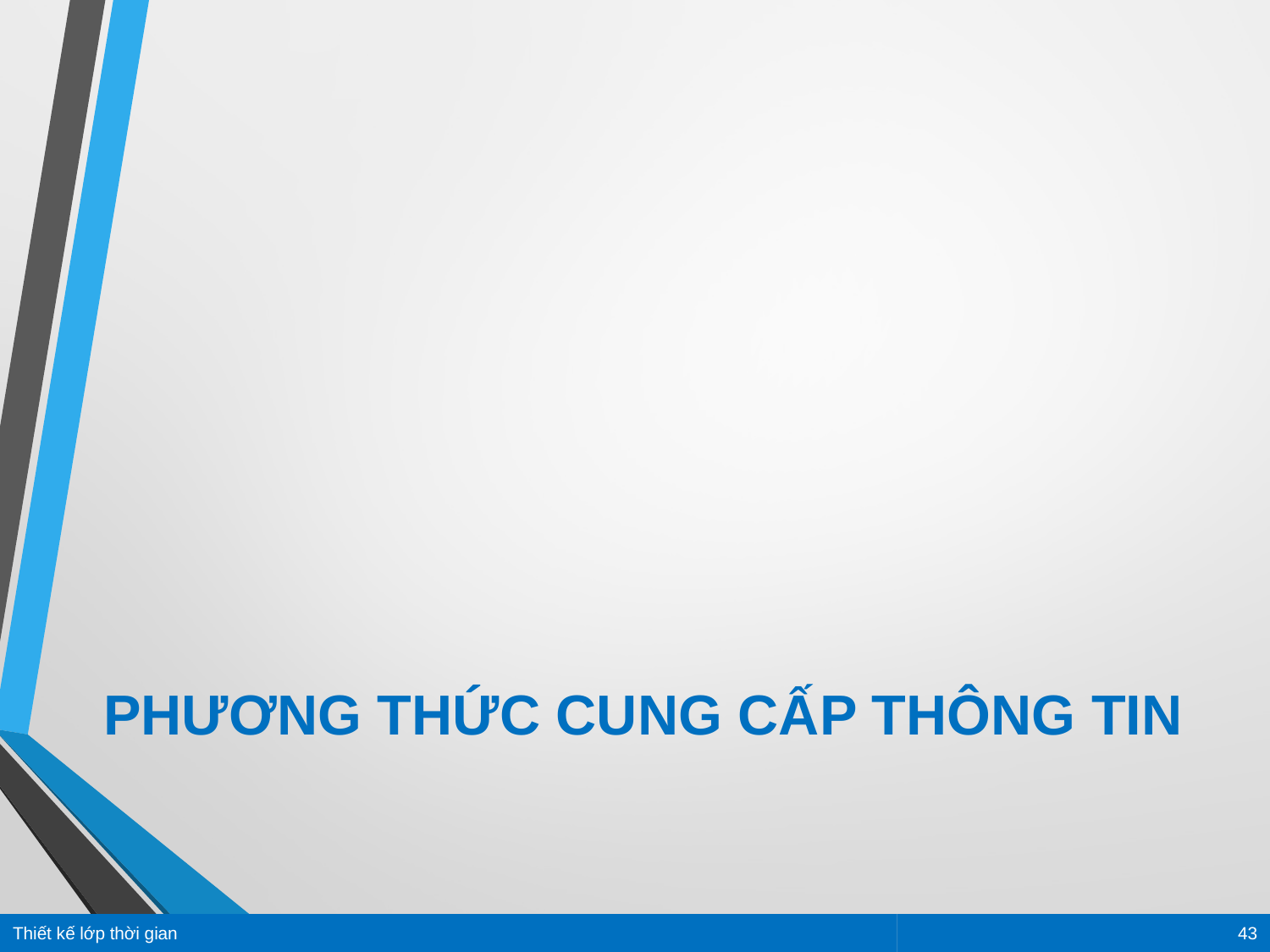

PHƯƠNG THỨC CUNG CẤP THÔNG TIN
Thiết kế lớp thời gian
43